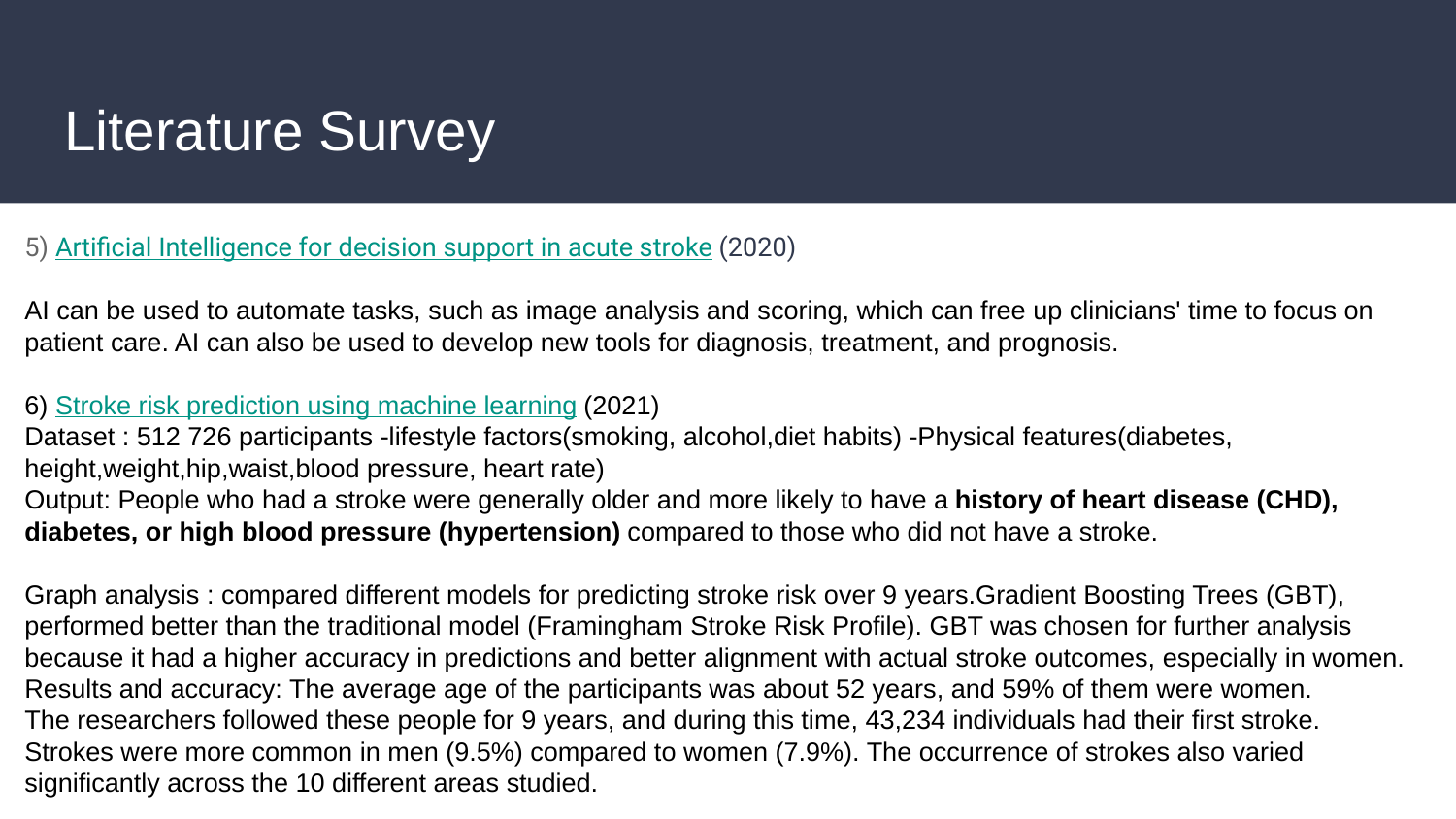

# Literature Survey
5) Artificial Intelligence for decision support in acute stroke (2020)

AI can be used to automate tasks, such as image analysis and scoring, which can free up clinicians' time to focus on patient care. AI can also be used to develop new tools for diagnosis, treatment, and prognosis.

6) Stroke risk prediction using machine learning (2021)
Dataset : 512 726 participants -lifestyle factors(smoking, alcohol,diet habits) -Physical features(diabetes, height,weight,hip,waist,blood pressure, heart rate)
Output: People who had a stroke were generally older and more likely to have a history of heart disease (CHD), diabetes, or high blood pressure (hypertension) compared to those who did not have a stroke.

Graph analysis : compared different models for predicting stroke risk over 9 years.Gradient Boosting Trees (GBT), performed better than the traditional model (Framingham Stroke Risk Profile). GBT was chosen for further analysis because it had a higher accuracy in predictions and better alignment with actual stroke outcomes, especially in women.
Results and accuracy: The average age of the participants was about 52 years, and 59% of them were women.
The researchers followed these people for 9 years, and during this time, 43,234 individuals had their first stroke.
Strokes were more common in men (9.5%) compared to women (7.9%). The occurrence of strokes also varied significantly across the 10 different areas studied.